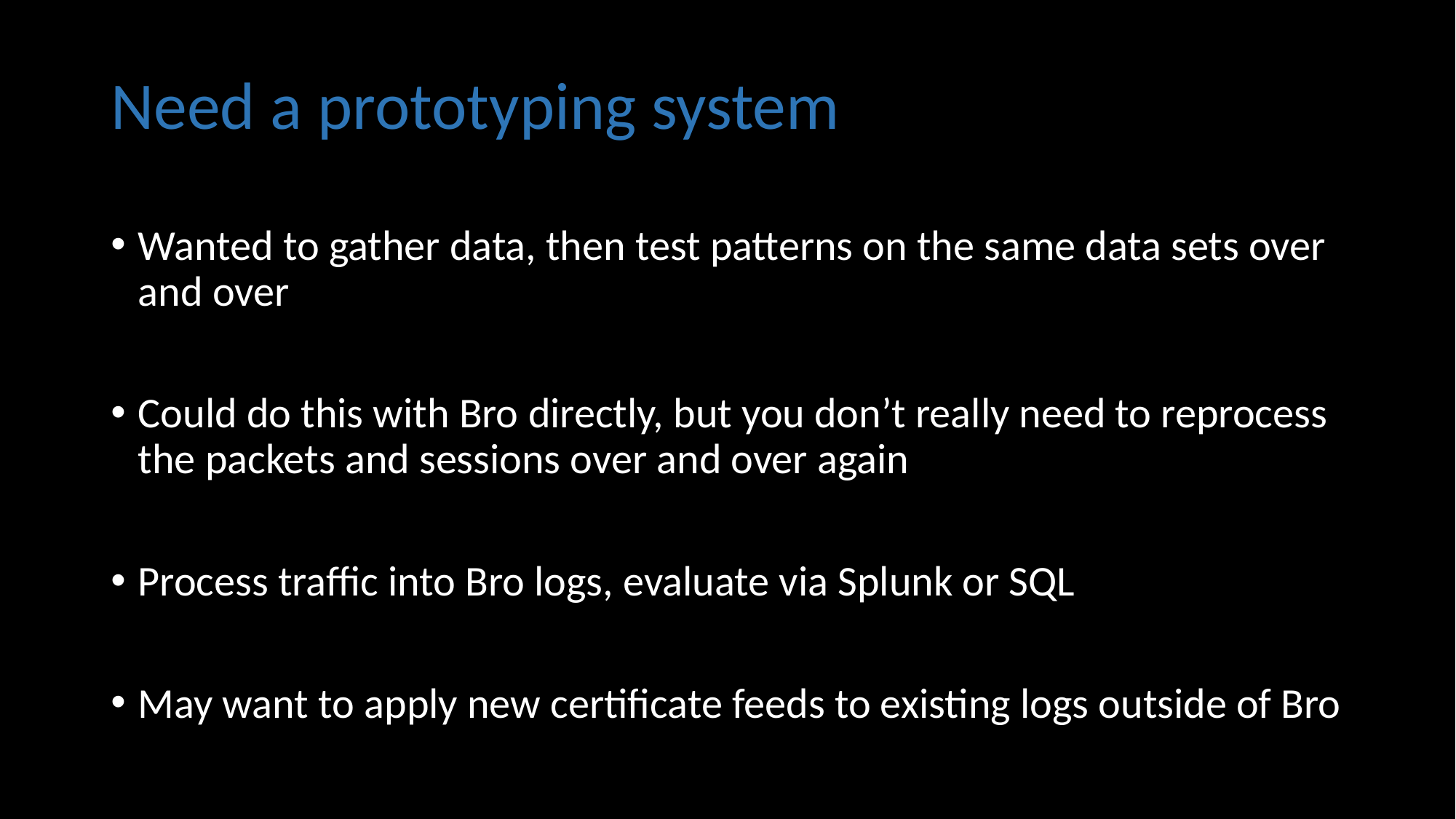

# Need a prototyping system
Wanted to gather data, then test patterns on the same data sets over and over

Could do this with Bro directly, but you don’t really need to reprocess the packets and sessions over and over again

Process traffic into Bro logs, evaluate via Splunk or SQL

May want to apply new certificate feeds to existing logs outside of Bro